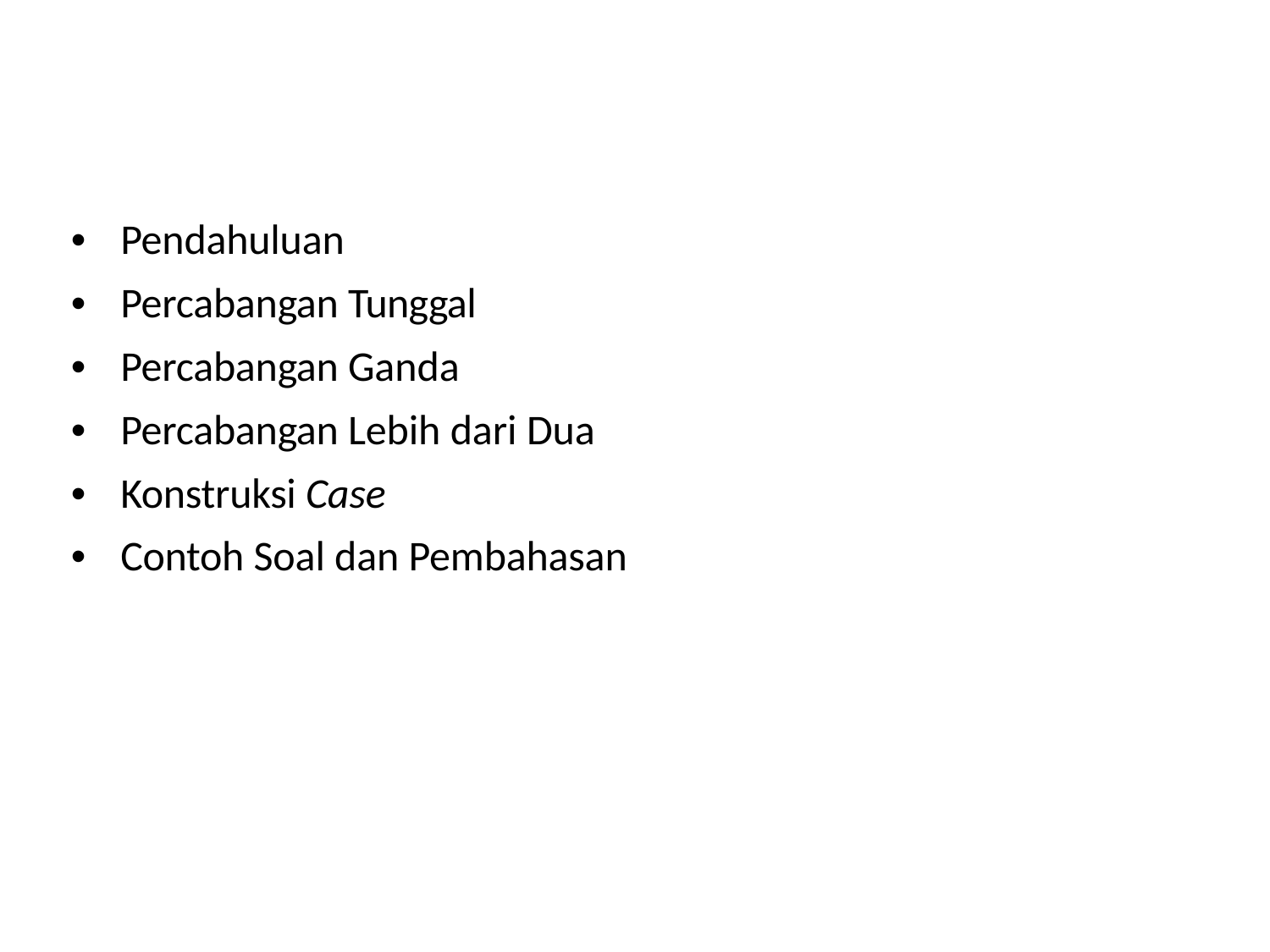

•	Pendahuluan
•	Percabangan Tunggal
•	Percabangan Ganda
•	Percabangan Lebih dari Dua
•	Konstruksi Case
•	Contoh Soal dan Pembahasan